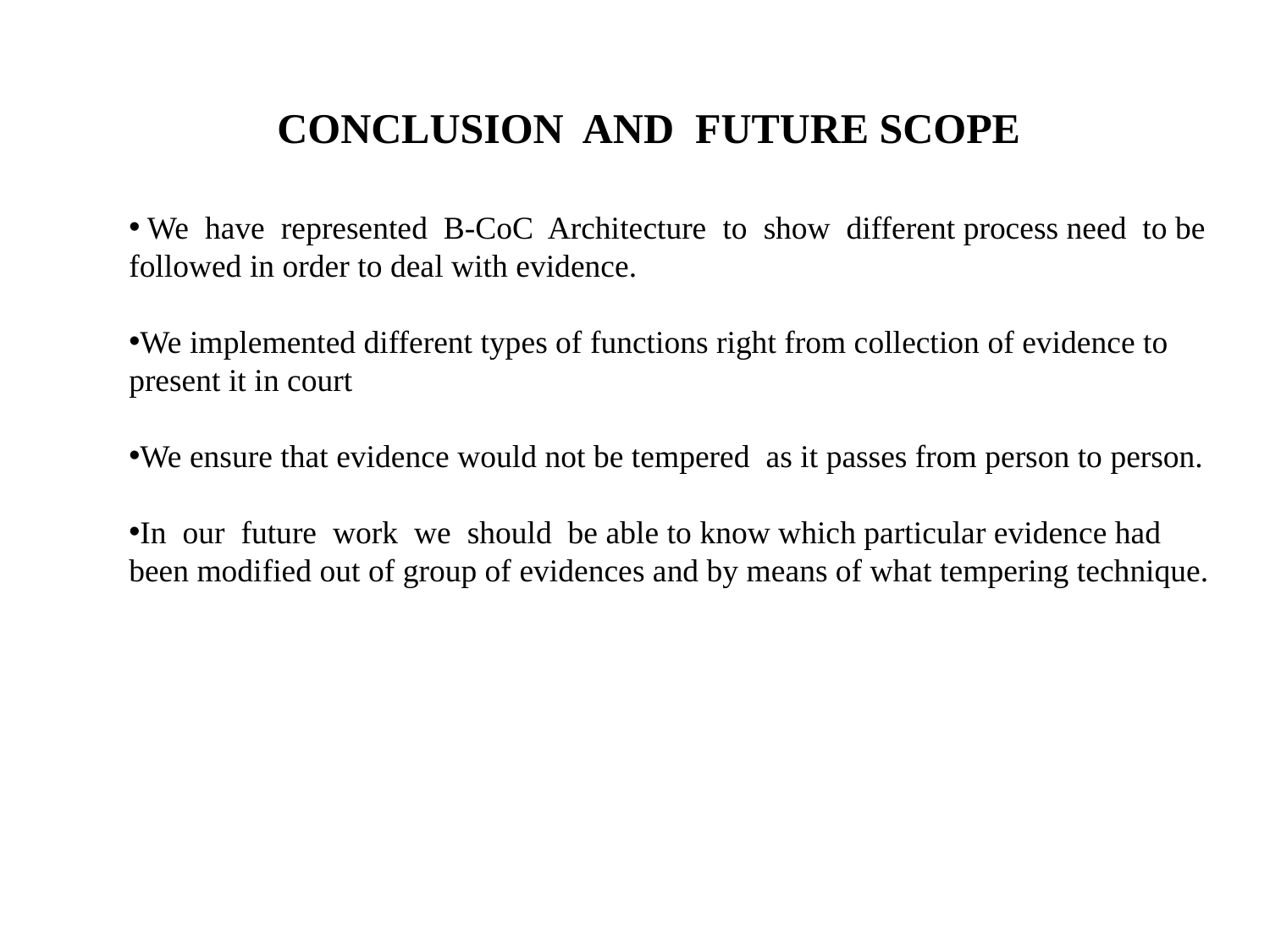

CONCLUSION  AND  FUTURE SCOPE
 We  have  represented  B-CoC  Architecture  to  show  different process need  to be followed in order to deal with evidence.

We implemented different types of functions right from collection of evidence to present it in court

We ensure that evidence would not be tempered  as it passes from person to person.

In  our  future  work  we  should  be able to know which particular evidence had been modified out of group of evidences and by means of what tempering technique.